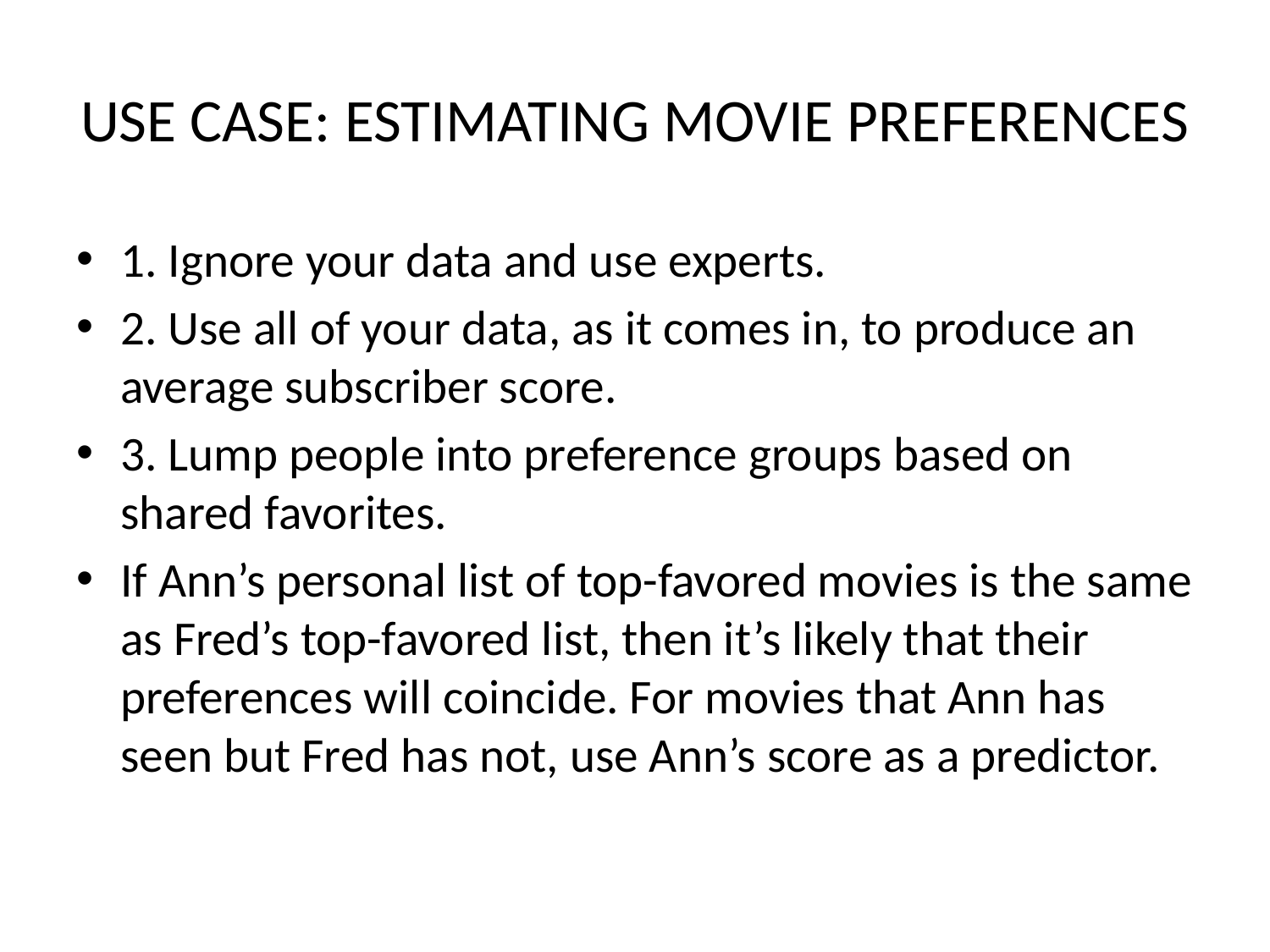

# USE CASE: ESTIMATING MOVIE PREFERENCES
1. Ignore your data and use experts.
2. Use all of your data, as it comes in, to produce an average subscriber score.
3. Lump people into preference groups based on shared favorites.
If Ann’s personal list of top-favored movies is the same as Fred’s top-favored list, then it’s likely that their preferences will coincide. For movies that Ann has seen but Fred has not, use Ann’s score as a predictor.